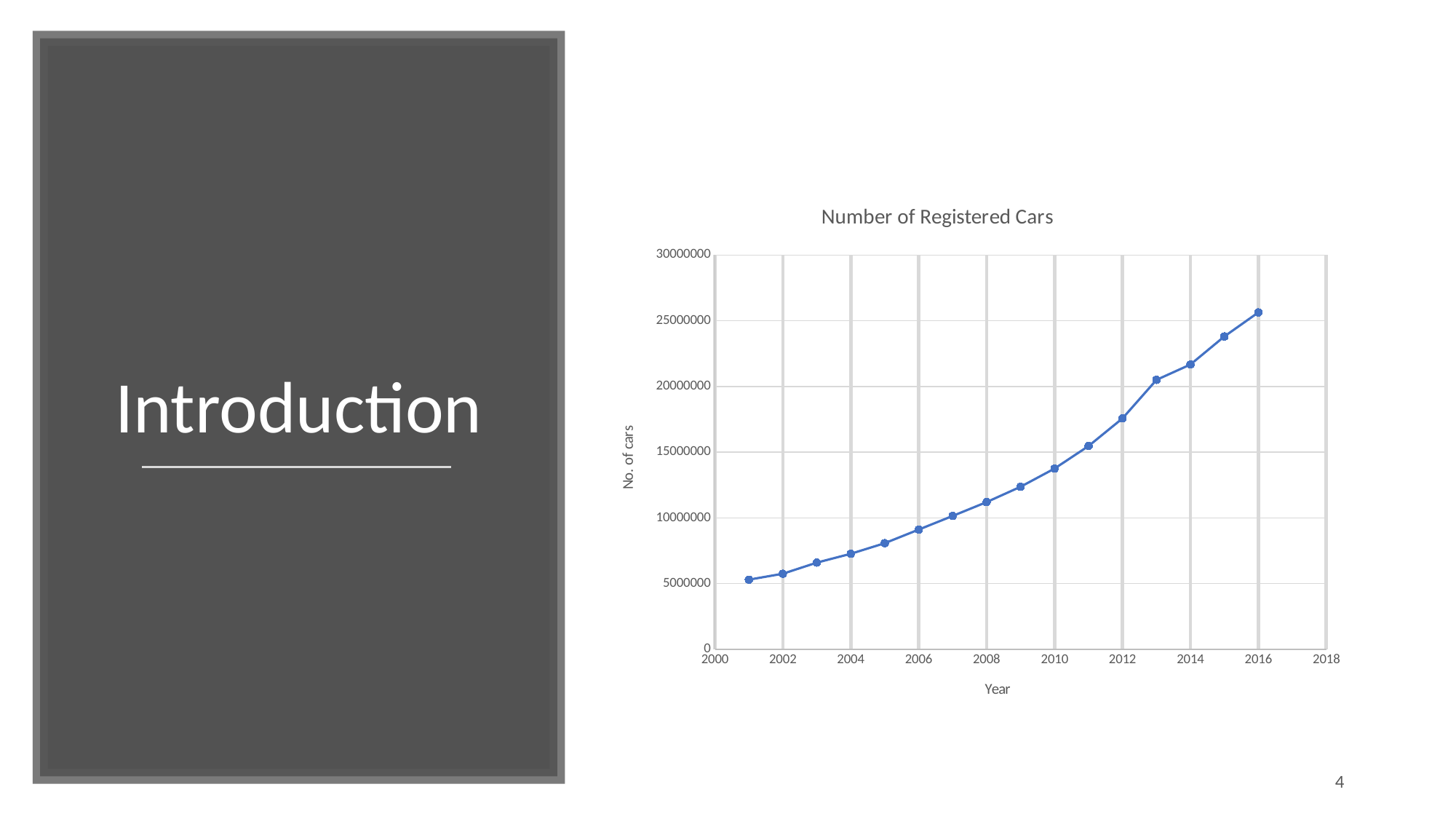

# Introduction

### Chart: Number of Registered Cars

| Category | Car |
|---|---|
4